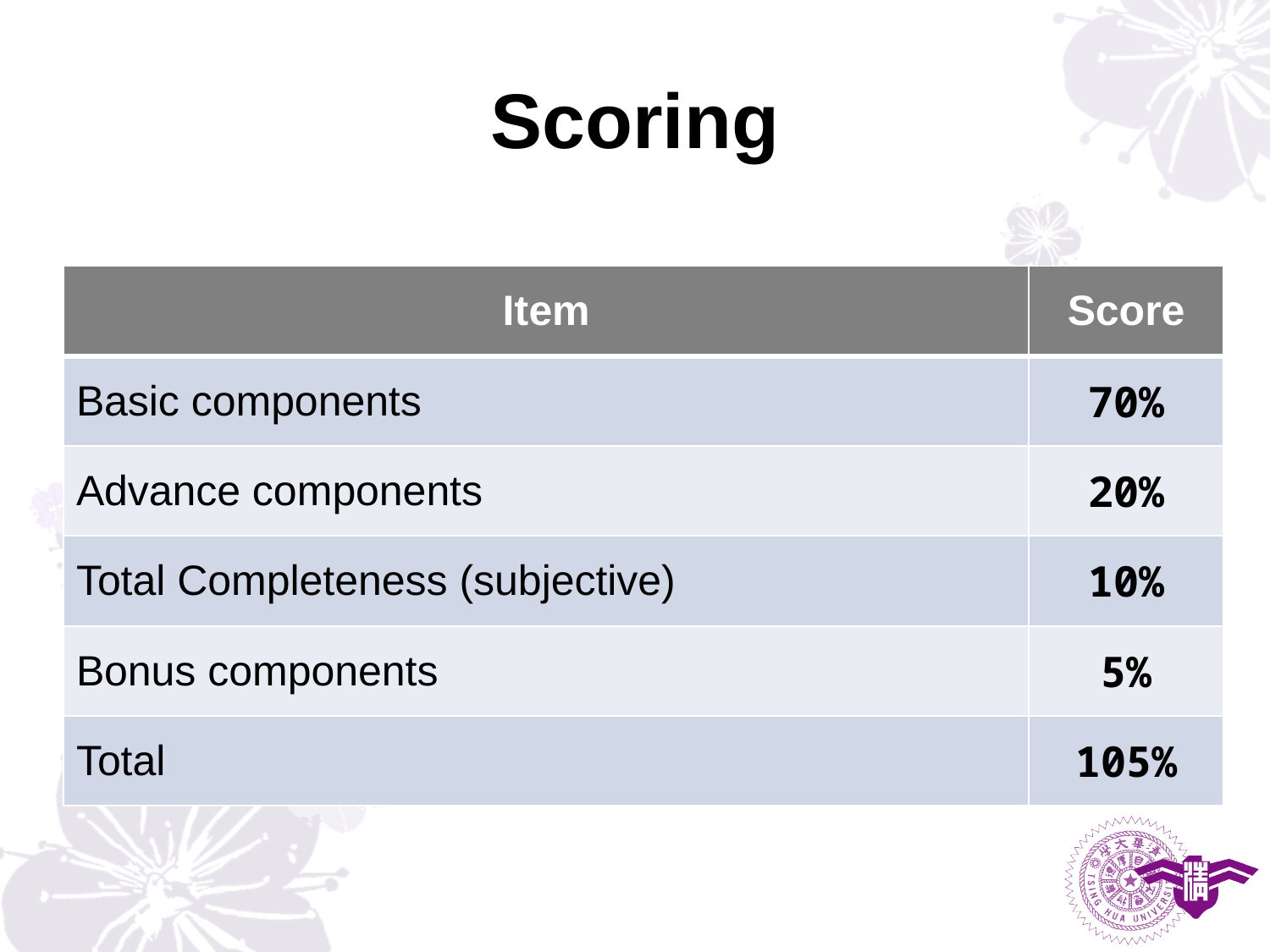

# Scoring
| Item | Score |
| --- | --- |
| Basic components | 70% |
| Advance components | 20% |
| Total Completeness (subjective) | 10% |
| Bonus components | 5% |
| Total | 105% |